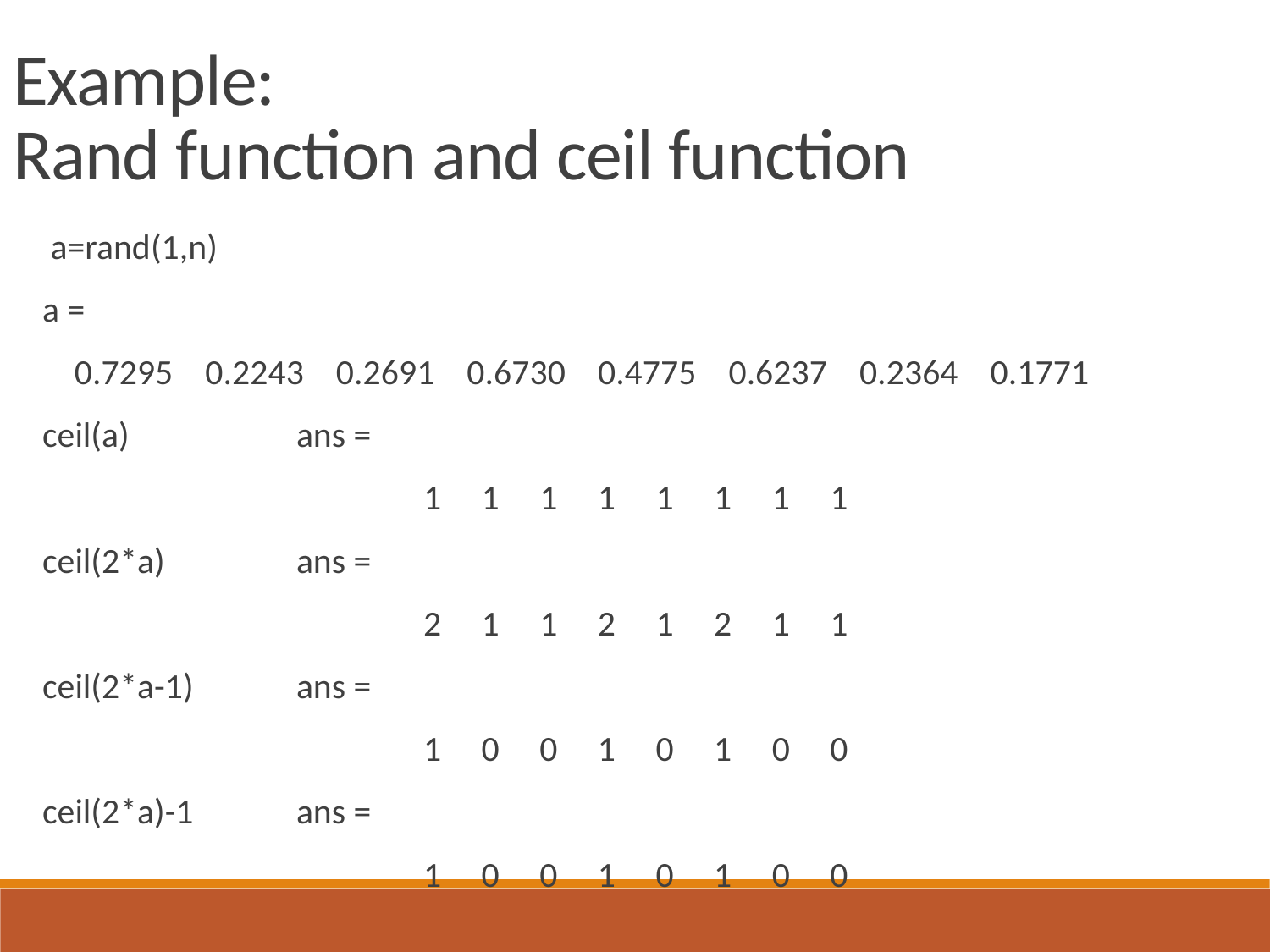

Example:
Rand function and ceil function
 a=rand(1,n)
a =
    0.7295    0.2243    0.2691    0.6730    0.4775    0.6237    0.2364    0.1771
ceil(a)		ans =
     			1     1     1     1     1     1     1     1
ceil(2*a)		ans =
     			2     1     1     2     1     2     1     1
ceil(2*a-1)	ans =
     			1     0     0     1     0     1     0     0
ceil(2*a)-1	ans =
     			1     0     0     1     0     1     0     0